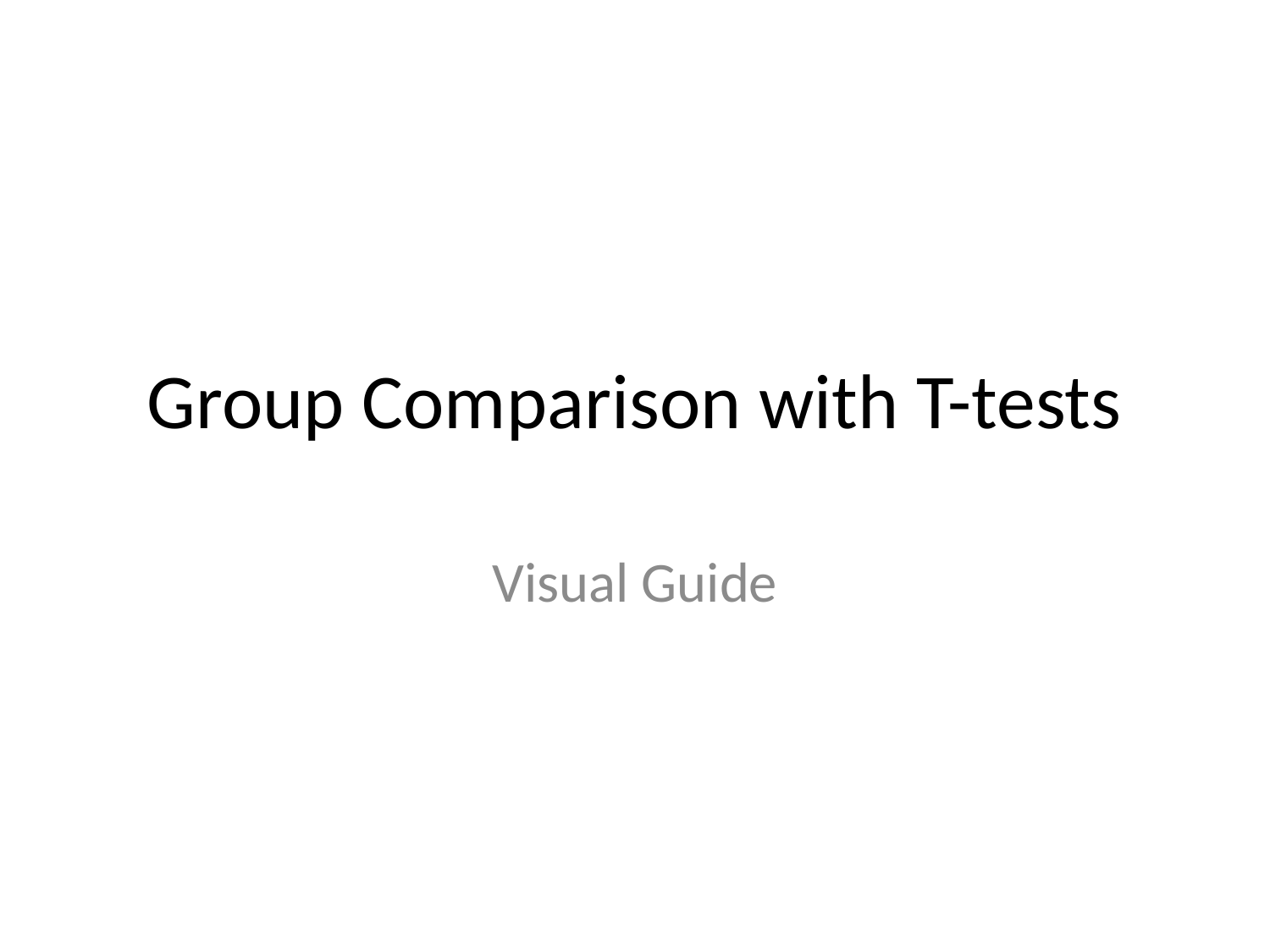

# Group Comparison with T-tests
Visual Guide